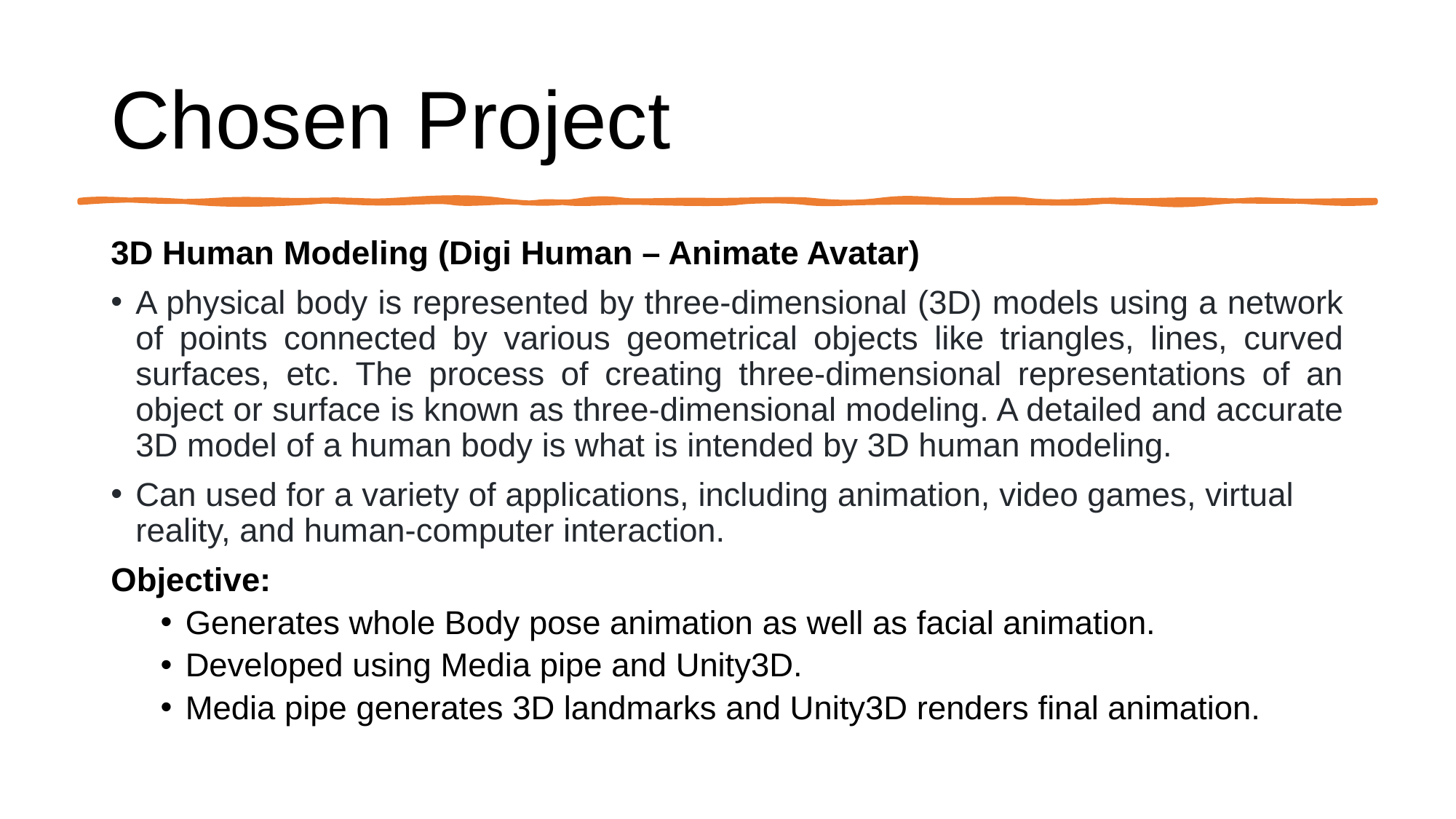

# Chosen Project

3D Human Modeling (Digi Human – Animate Avatar)
A physical body is represented by three-dimensional (3D) models using a network of points connected by various geometrical objects like triangles, lines, curved surfaces, etc. The process of creating three-dimensional representations of an object or surface is known as three-dimensional modeling. A detailed and accurate 3D model of a human body is what is intended by 3D human modeling.
Can used for a variety of applications, including animation, video games, virtual reality, and human-computer interaction.
Objective:
Generates whole Body pose animation as well as facial animation.
Developed using Media pipe and Unity3D.
Media pipe generates 3D landmarks and Unity3D renders final animation.